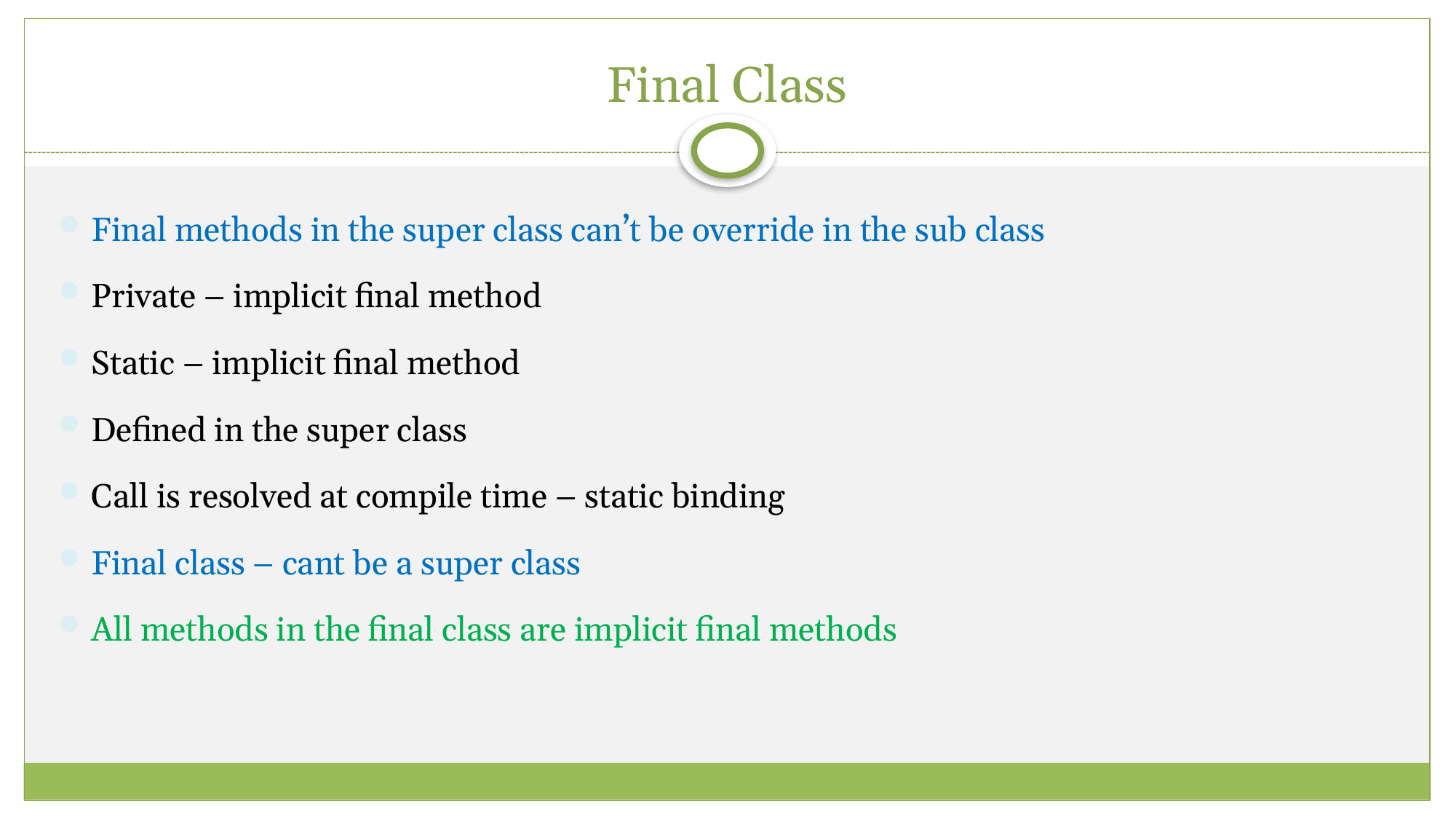

# Final Class
Final methods in the super class can’t be override in the sub class
Private – implicit final method
Static – implicit final method
Defined in the super class
Call is resolved at compile time – static binding
Final class – cant be a super class
All methods in the final class are implicit final methods